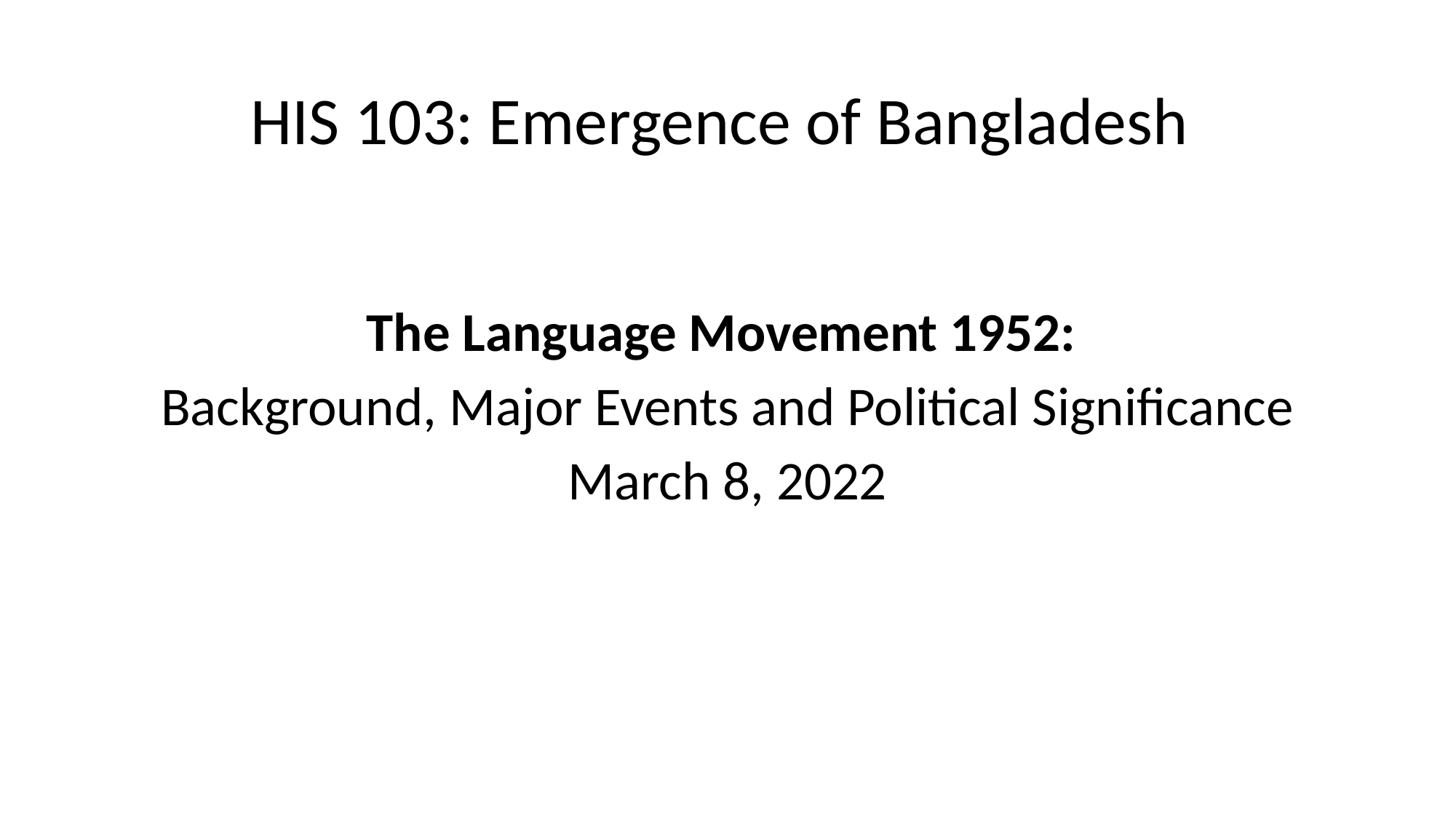

# HIS 103: Emergence of Bangladesh

The Language Movement 1952:
Background, Major Events and Political Significance
March 8, 2022